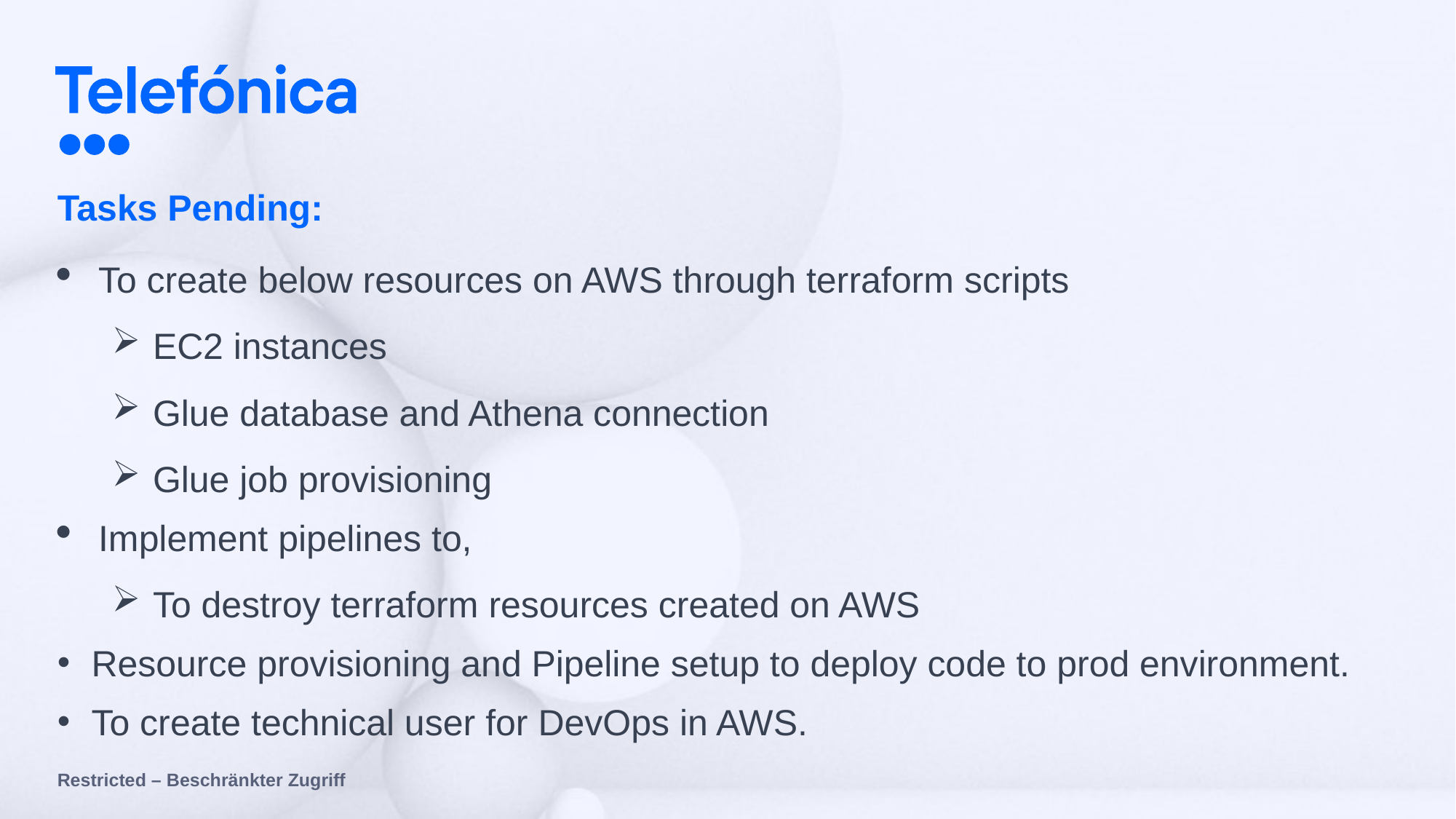

# Tasks Pending:
To create below resources on AWS through terraform scripts
EC2 instances
Glue database and Athena connection
Glue job provisioning
Implement pipelines to,
To destroy terraform resources created on AWS
Resource provisioning and Pipeline setup to deploy code to prod environment.
To create technical user for DevOps in AWS.

Restricted – Beschränkter Zugriff